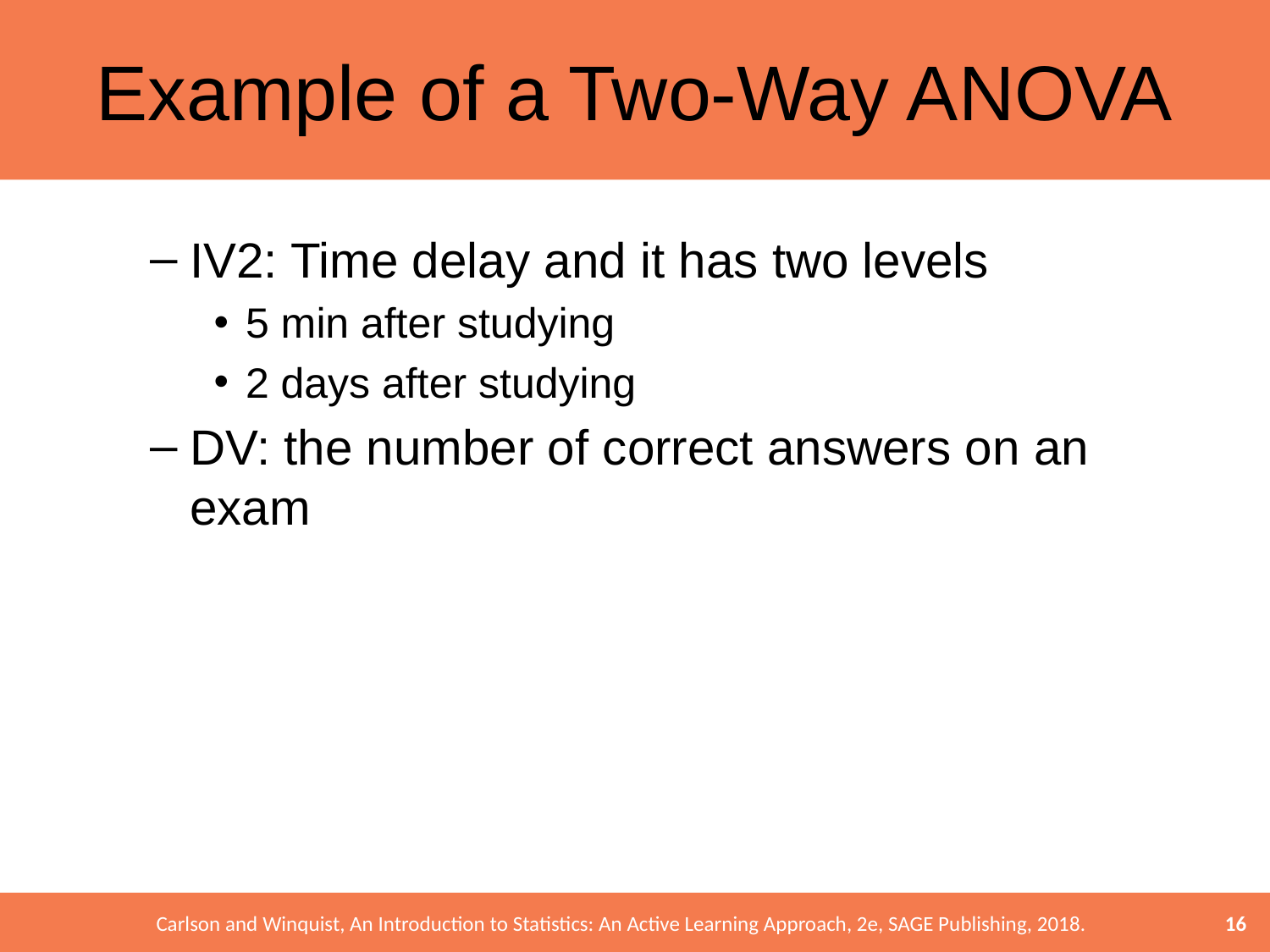

# Example of a Two-Way ANOVA
IV2: Time delay and it has two levels
5 min after studying
2 days after studying
DV: the number of correct answers on an exam
16
Carlson and Winquist, An Introduction to Statistics: An Active Learning Approach, 2e, SAGE Publishing, 2018.